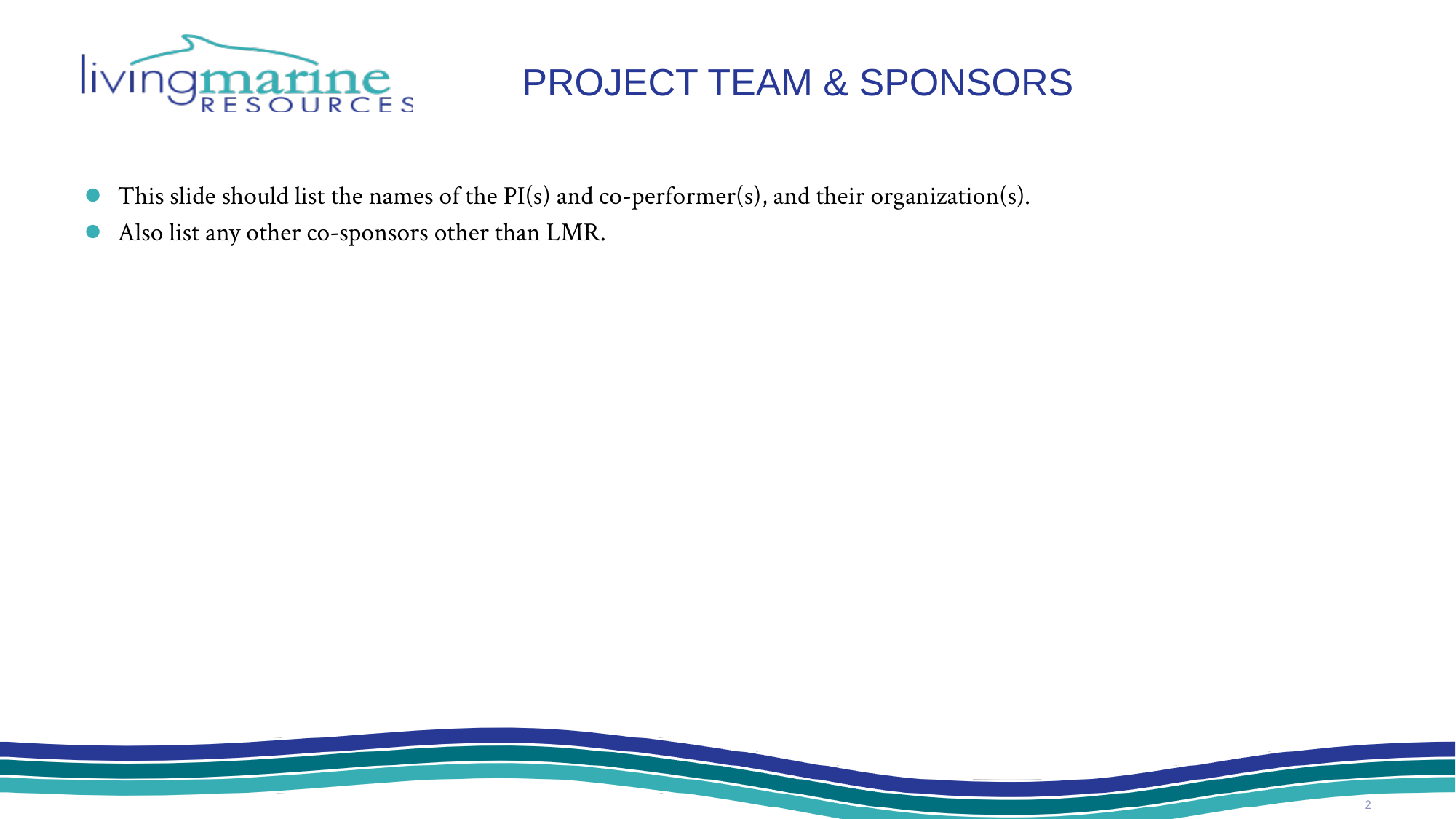

# Project Team & SPONSORS
This slide should list the names of the PI(s) and co-performer(s), and their organization(s).
Also list any other co-sponsors other than LMR.

2